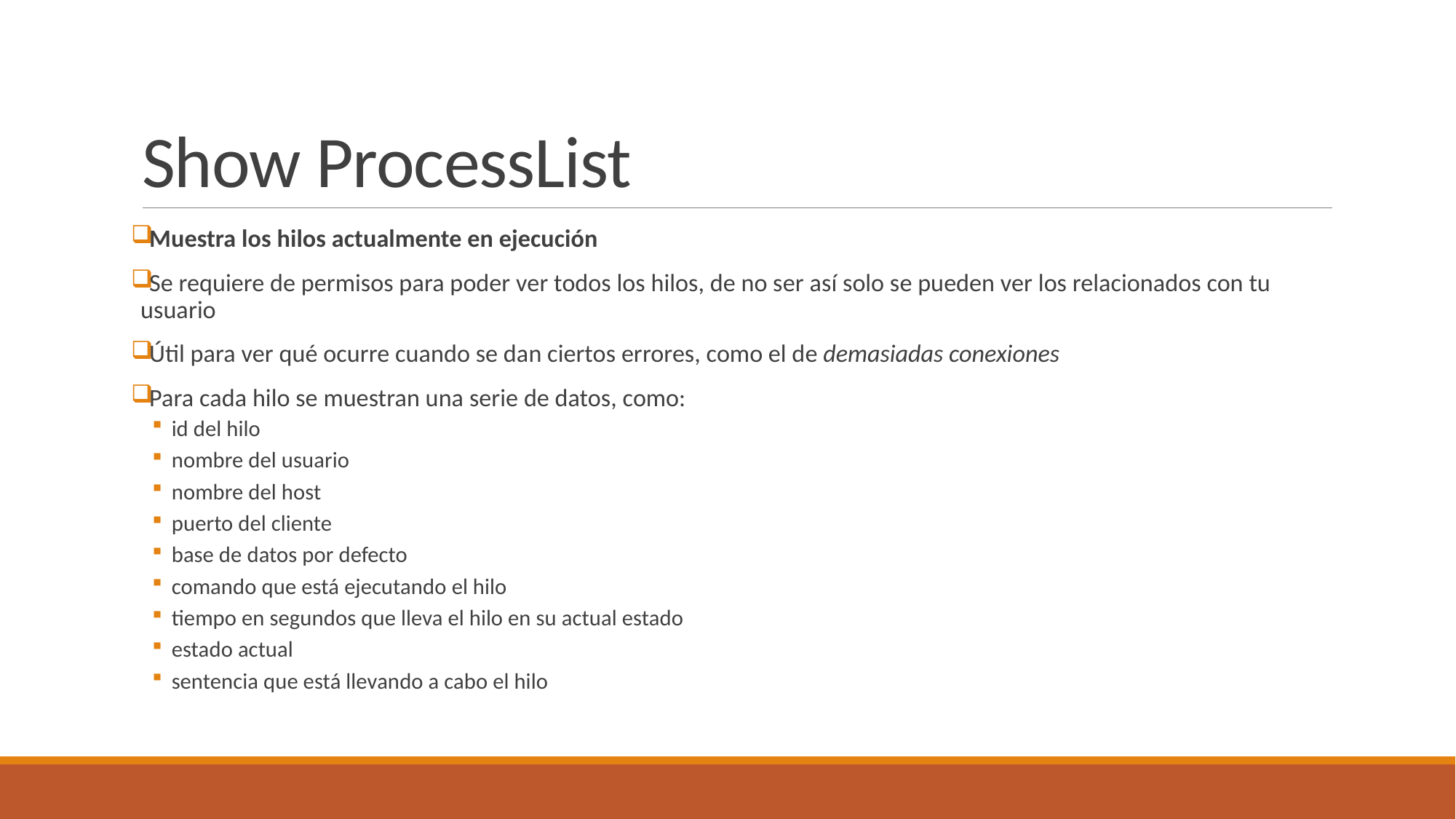

# Show ProcessList
Muestra los hilos actualmente en ejecución
Se requiere de permisos para poder ver todos los hilos, de no ser así solo se pueden ver los relacionados con tu usuario
Útil para ver qué ocurre cuando se dan ciertos errores, como el de demasiadas conexiones
Para cada hilo se muestran una serie de datos, como:
id del hilo
nombre del usuario
nombre del host
puerto del cliente
base de datos por defecto
comando que está ejecutando el hilo
tiempo en segundos que lleva el hilo en su actual estado
estado actual
sentencia que está llevando a cabo el hilo